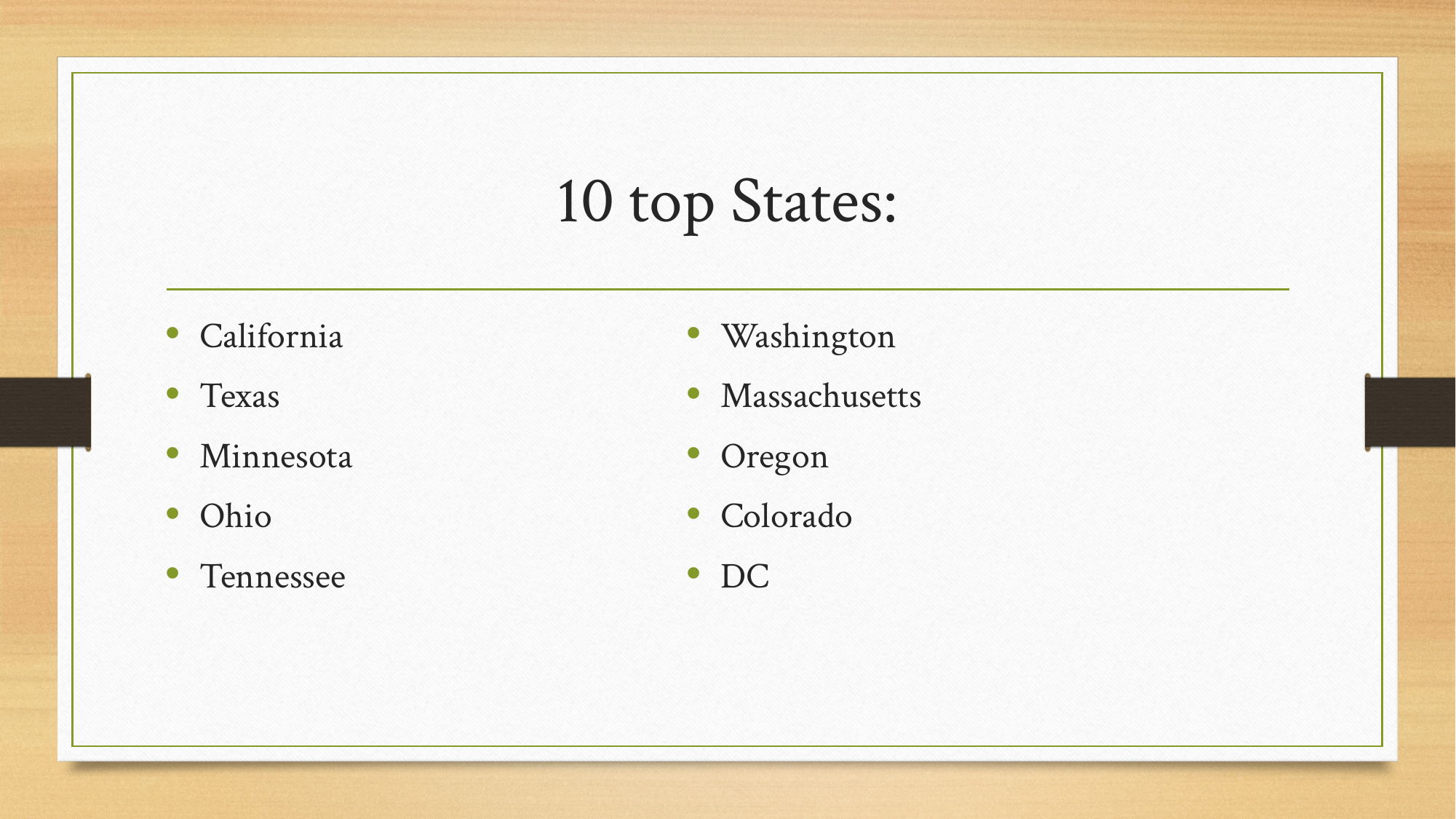

# 10 top States:
California
Texas
Minnesota
Ohio
Tennessee
Washington
Massachusetts
Oregon
Colorado
DC